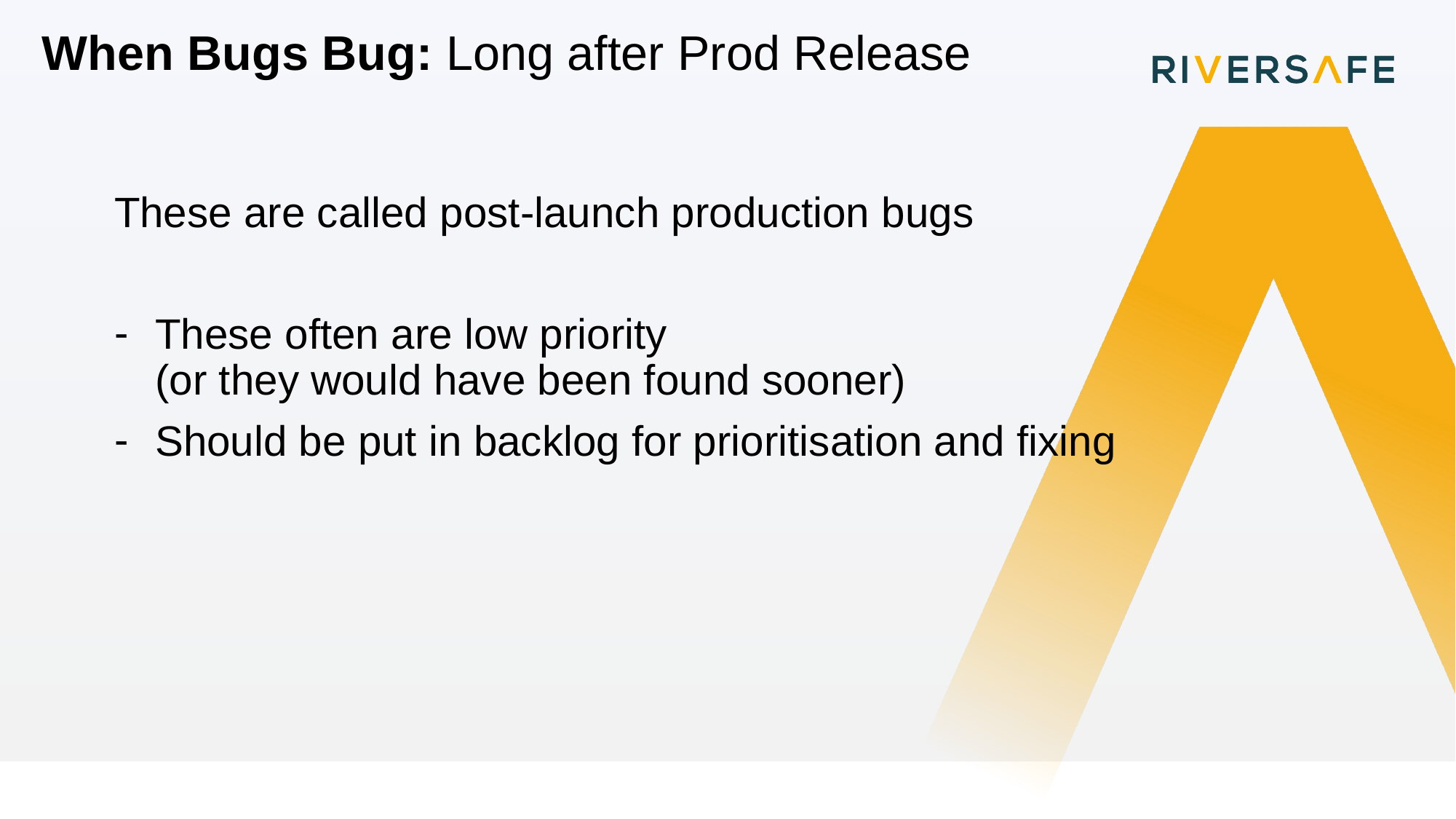

# When Bugs Bug: Long after Prod Release
These are called post-launch production bugs

These often are low priority
(or they would have been found sooner)
Should be put in backlog for prioritisation and fixing